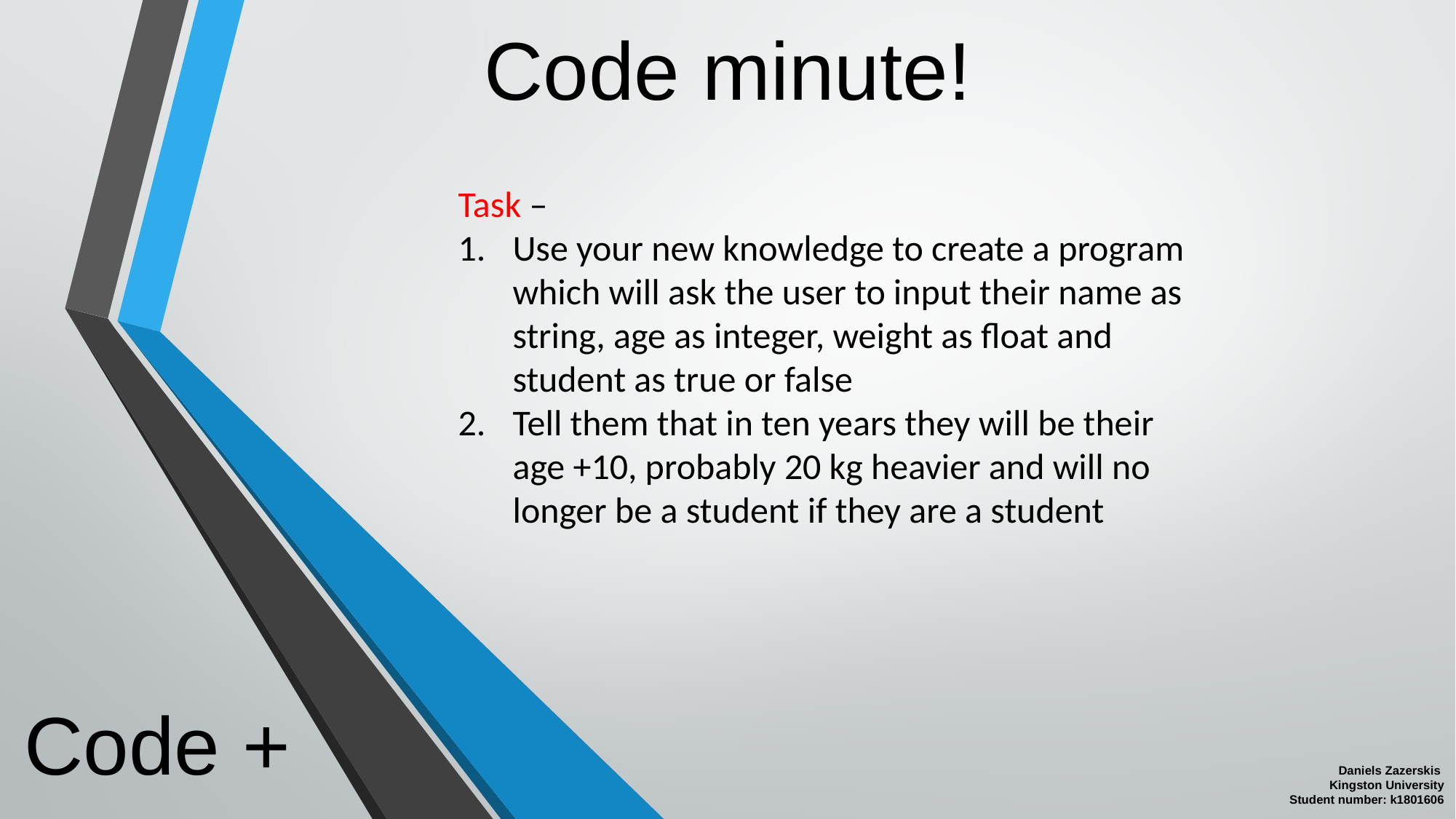

Code minute!
Task –
Use your new knowledge to create a program which will ask the user to input their name as string, age as integer, weight as float and student as true or false
Tell them that in ten years they will be their age +10, probably 20 kg heavier and will no longer be a student if they are a student
Code +
Daniels Zazerskis
Kingston University
Student number: k1801606